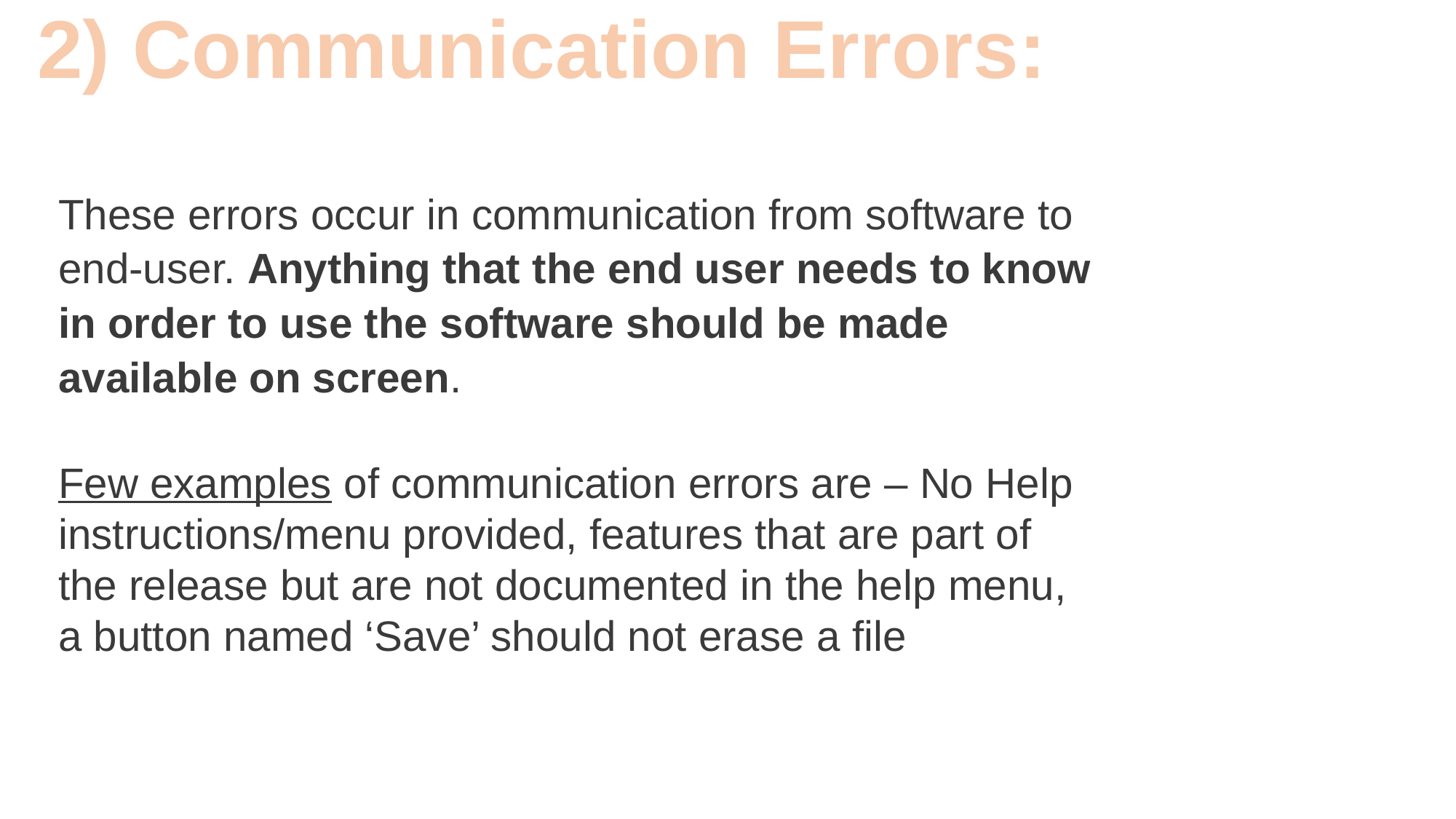

2) Communication Errors:

These errors occur in communication from software to end-user. Anything that the end user needs to know in order to use the software should be made available on screen.

Few examples of communication errors are – No Help instructions/menu provided, features that are part of the release but are not documented in the help menu, a button named ‘Save’ should not erase a file